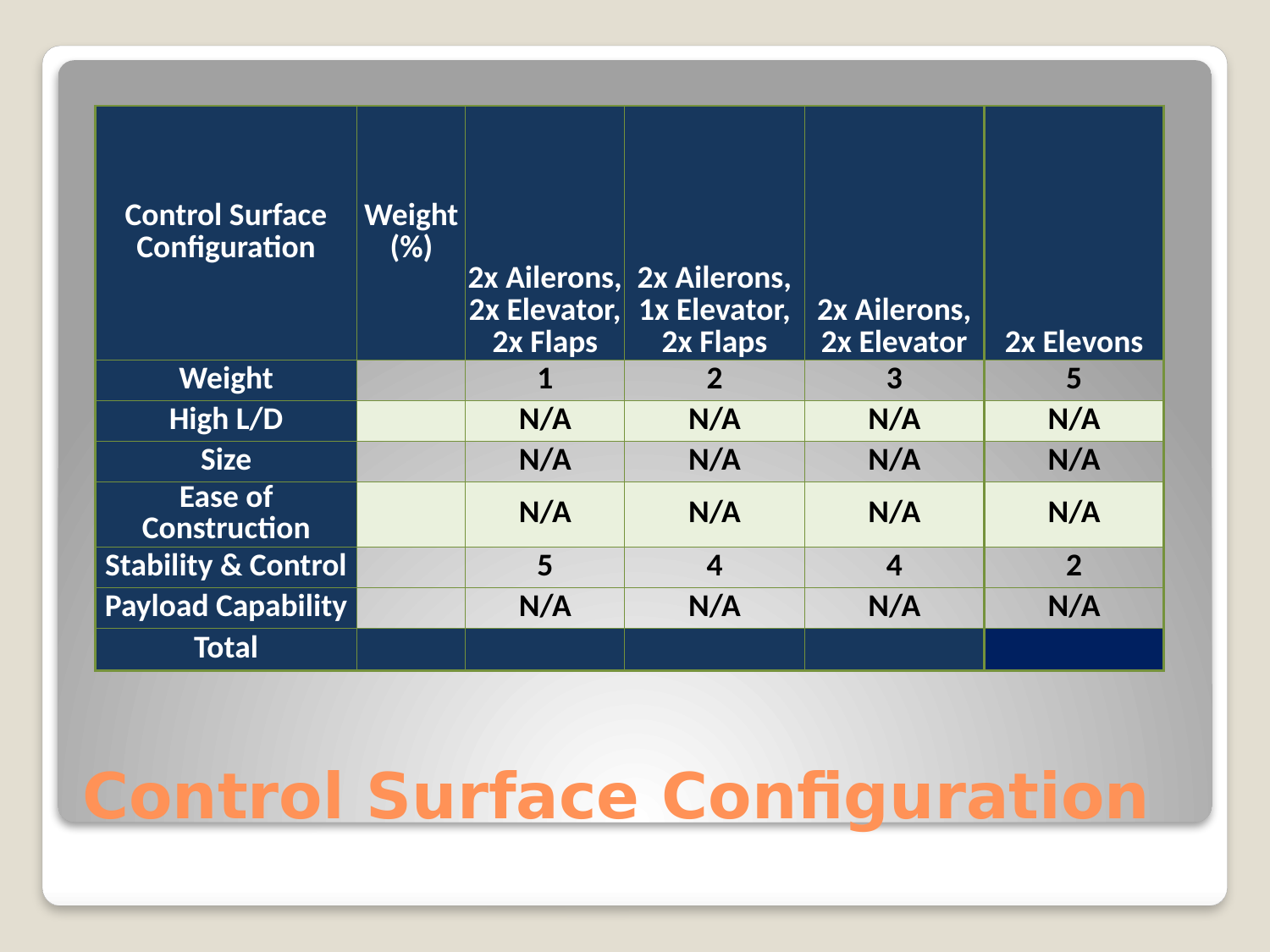

| Control Surface Configuration | Weight (%) | 2x Ailerons, 2x Elevator, 2x Flaps | 2x Ailerons, 1x Elevator, 2x Flaps | 2x Ailerons, 2x Elevator | 2x Elevons |
| --- | --- | --- | --- | --- | --- |
| Weight |  | 1 | 2 | 3 | 5 |
| High L/D |  | N/A | N/A | N/A | N/A |
| Size |  | N/A | N/A | N/A | N/A |
| Ease of Construction |  | N/A | N/A | N/A | N/A |
| Stability & Control |  | 5 | 4 | 4 | 2 |
| Payload Capability |  | N/A | N/A | N/A | N/A |
| Total |  |  |  |  |  |
# Control Surface Configuration